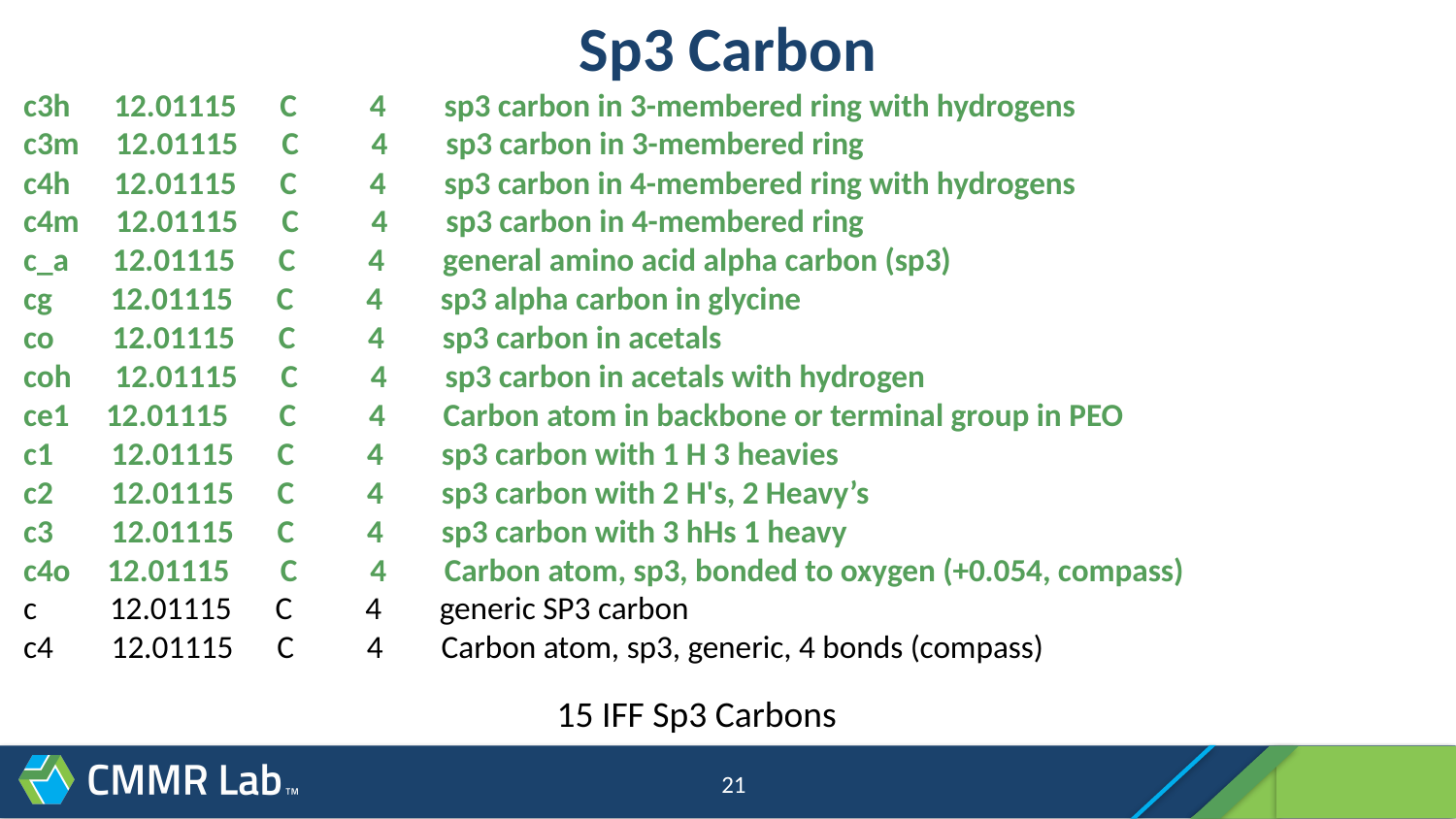

# Sp3 Carbon
c3h      12.01115      C          4        sp3 carbon in 3-membered ring with hydrogens
c3m     12.01115      C          4        sp3 carbon in 3-membered ring
c4h      12.01115      C          4        sp3 carbon in 4-membered ring with hydrogens
c4m     12.01115      C          4        sp3 carbon in 4-membered ring
c_a      12.01115      C          4        general amino acid alpha carbon (sp3)
cg        12.01115      C          4        sp3 alpha carbon in glycine
co        12.01115      C          4        sp3 carbon in acetals
coh      12.01115      C          4        sp3 carbon in acetals with hydrogen
ce1     12.01115       C          4        Carbon atom in backbone or terminal group in PEO
c1        12.01115      C          4        sp3 carbon with 1 H 3 heavies
c2        12.01115      C          4        sp3 carbon with 2 H's, 2 Heavy’s
c3        12.01115      C          4        sp3 carbon with 3 hHs 1 heavy
c4o     12.01115       C          4        Carbon atom, sp3, bonded to oxygen (+0.054, compass)
c          12.01115      C          4        generic SP3 carbon
c4        12.01115      C          4        Carbon atom, sp3, generic, 4 bonds (compass)
15 IFF Sp3 Carbons
21